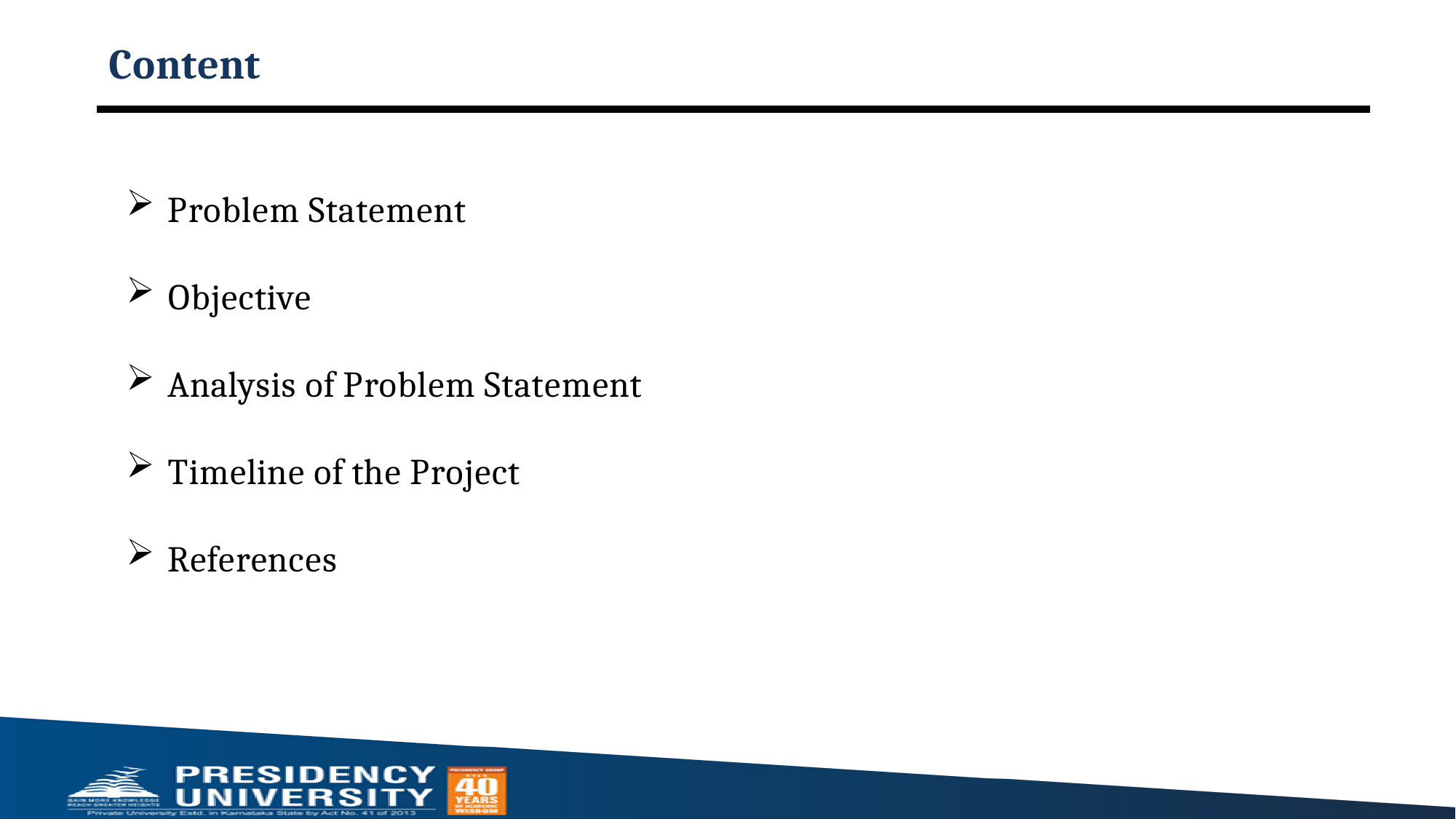

# Content
Problem Statement
Objective
Analysis of Problem Statement
Timeline of the Project
References